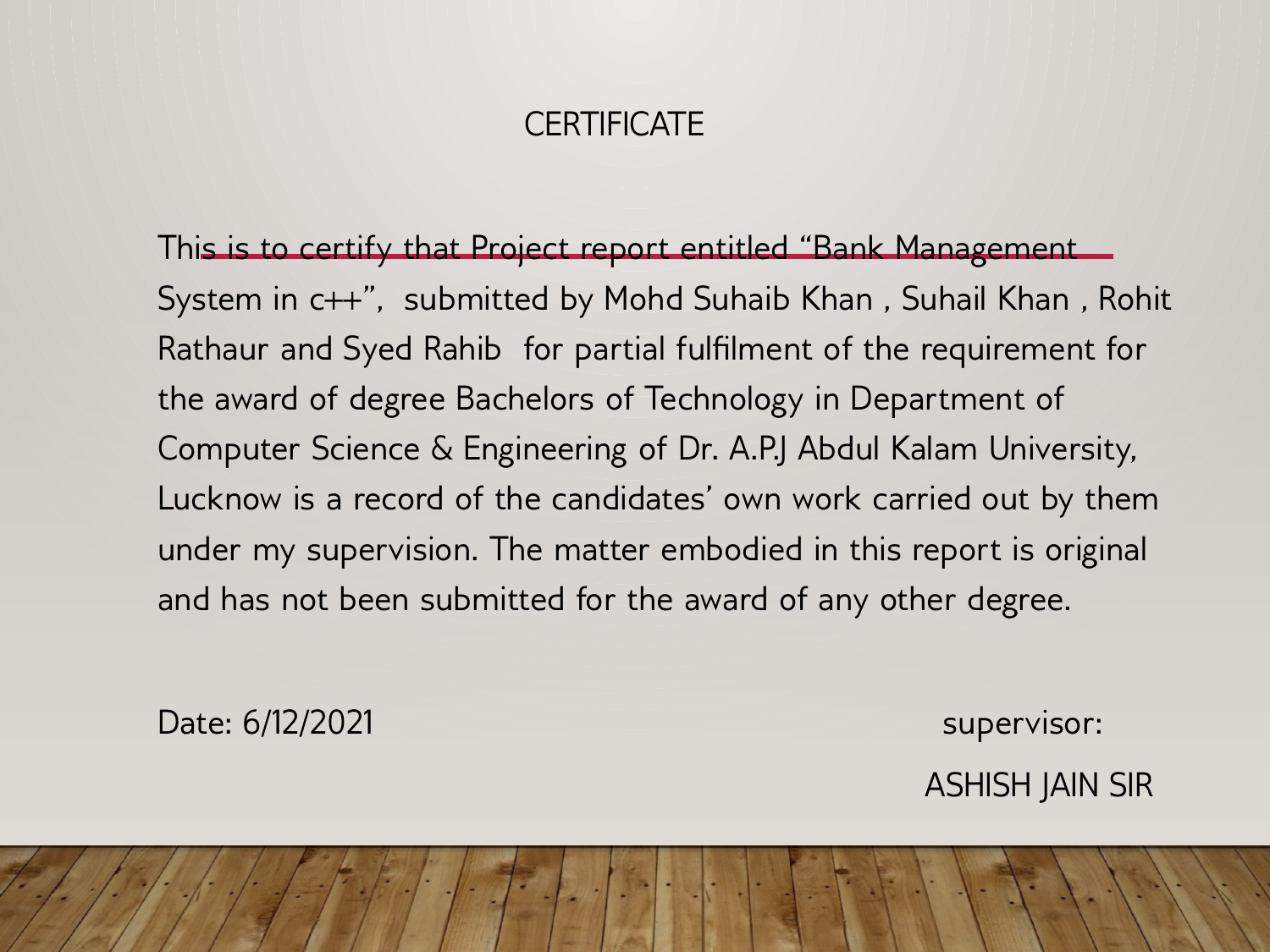

CERTIFICATE

This is to certify that Project report entitled “Bank Management System in c++”,  submitted by Mohd Suhaib Khan , Suhail Khan , Rohit Rathaur and Syed Rahib  for partial fulfilment of the requirement for the award of degree Bachelors of Technology in Department of Computer Science & Engineering of Dr. A.P.J Abdul Kalam University, Lucknow is a record of the candidates’ own work carried out by them under my supervision. The matter embodied in this report is original and has not been submitted for the award of any other degree.

Date: 6/12/2021                                                       supervisor:
                                                                          ASHISH JAIN SIR